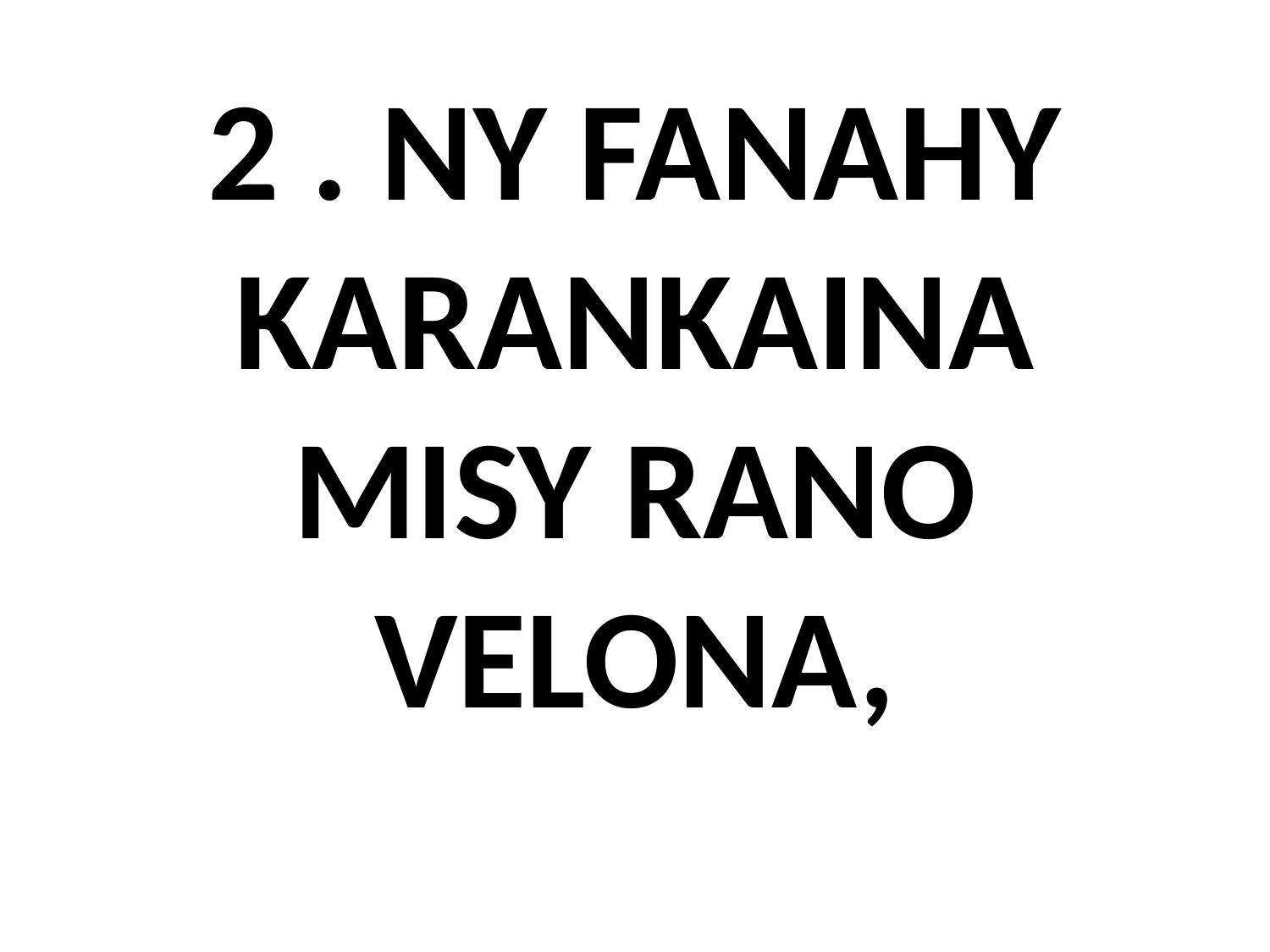

# 2 . NY FANAHY KARANKAINA MISY RANO VELONA,